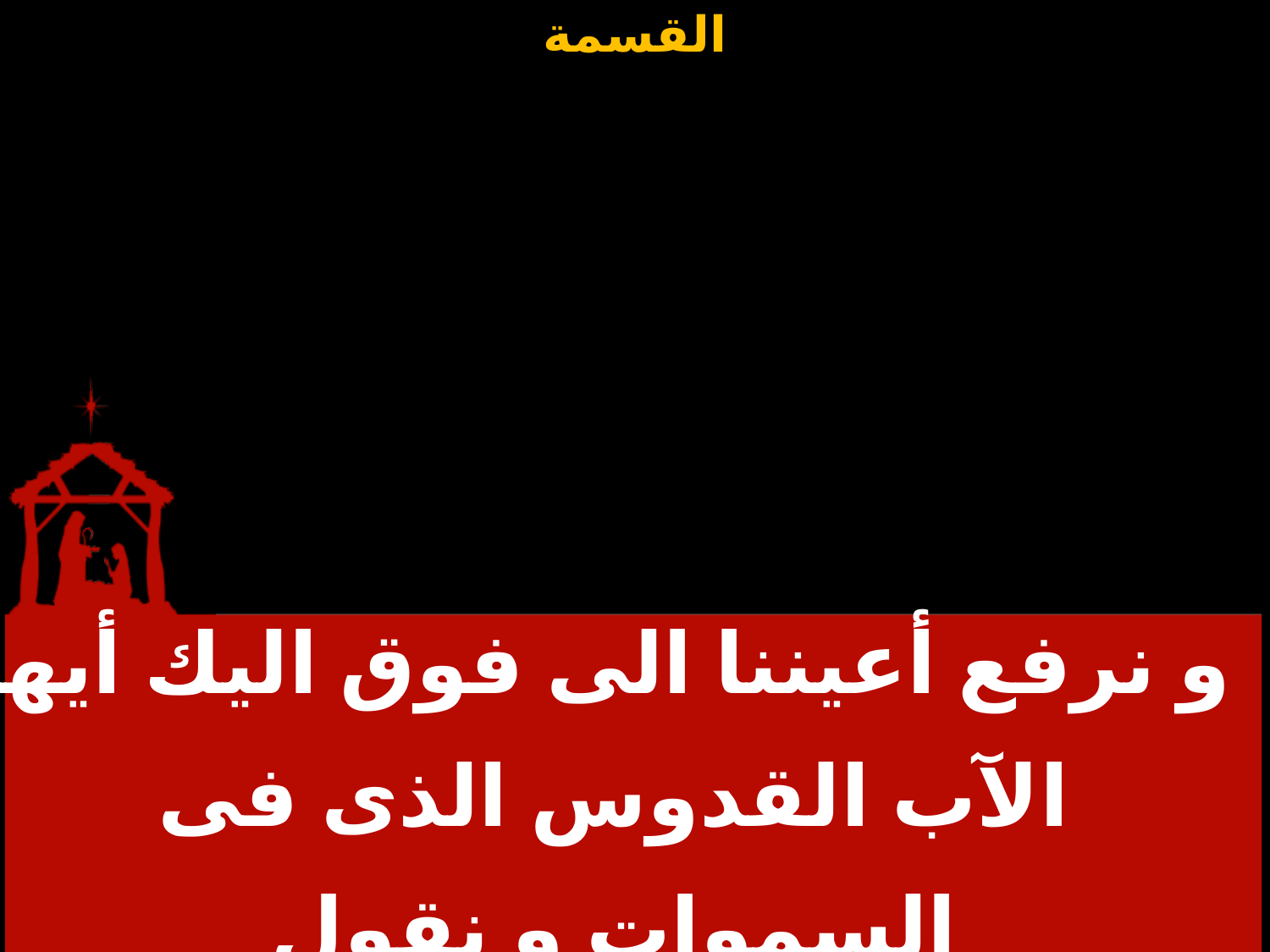

| و نرفع أعيننا الى فوق اليك أيها الآب القدوس الذى فى السموات و نقول |
| --- |